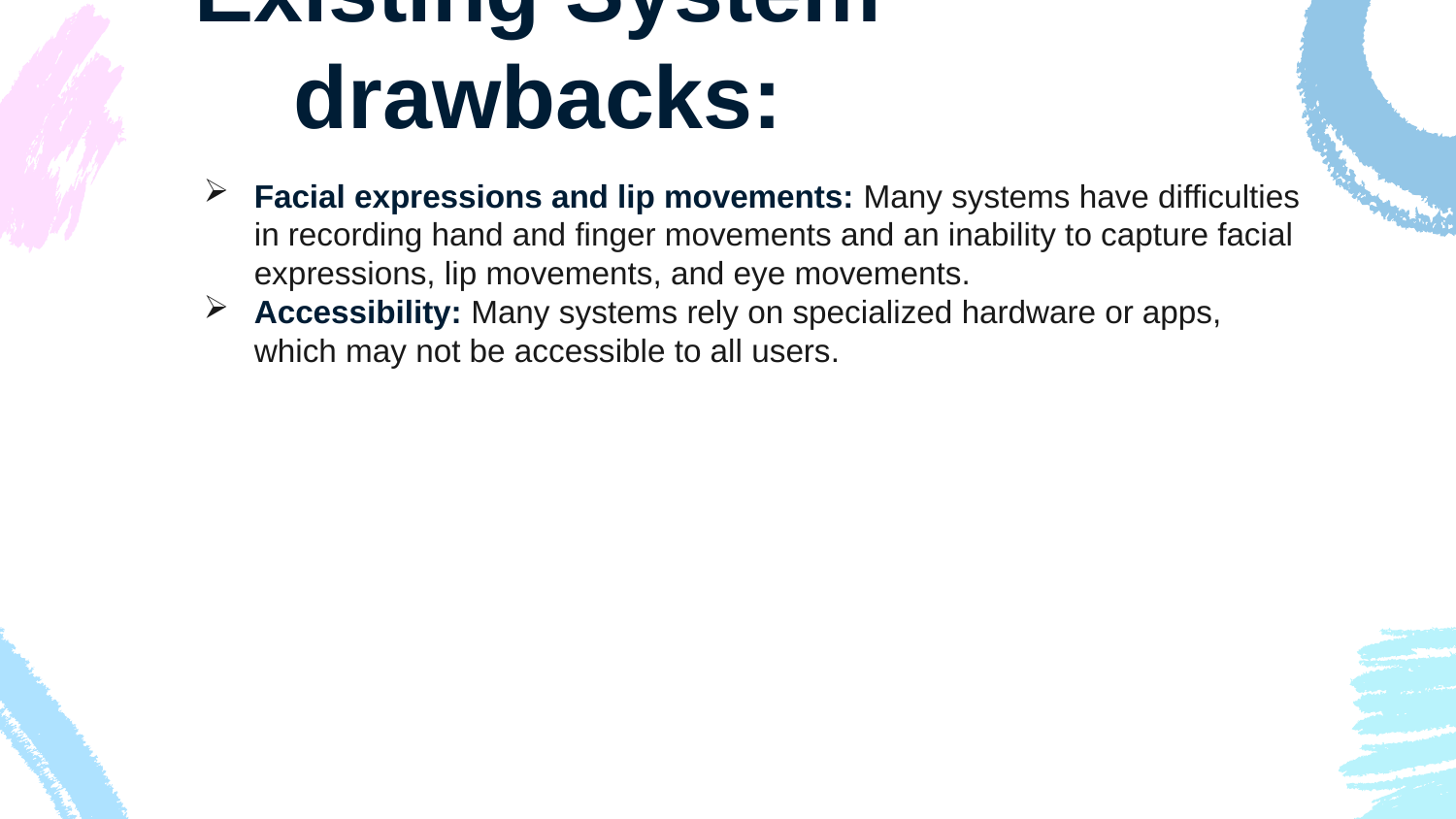

# Existing System drawbacks:
Facial expressions and lip movements: Many systems have difficulties in recording hand and finger movements and an inability to capture facial expressions, lip movements, and eye movements.
Accessibility: Many systems rely on specialized hardware or apps, which may not be accessible to all users.